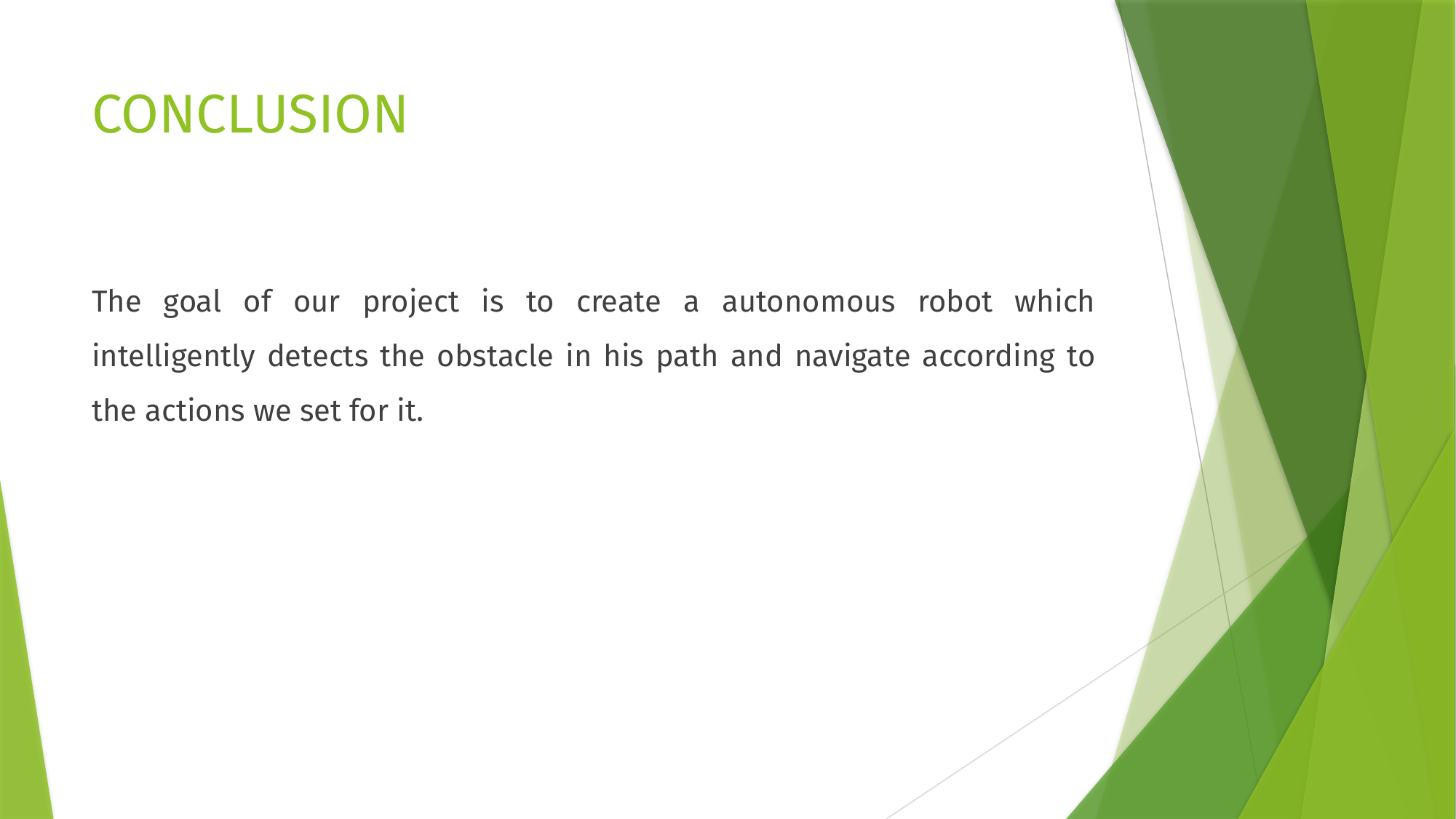

# CONCLUSION
The goal of our project is to create a autonomous robot which intelligently detects the obstacle in his path and navigate according to the actions we set for it.